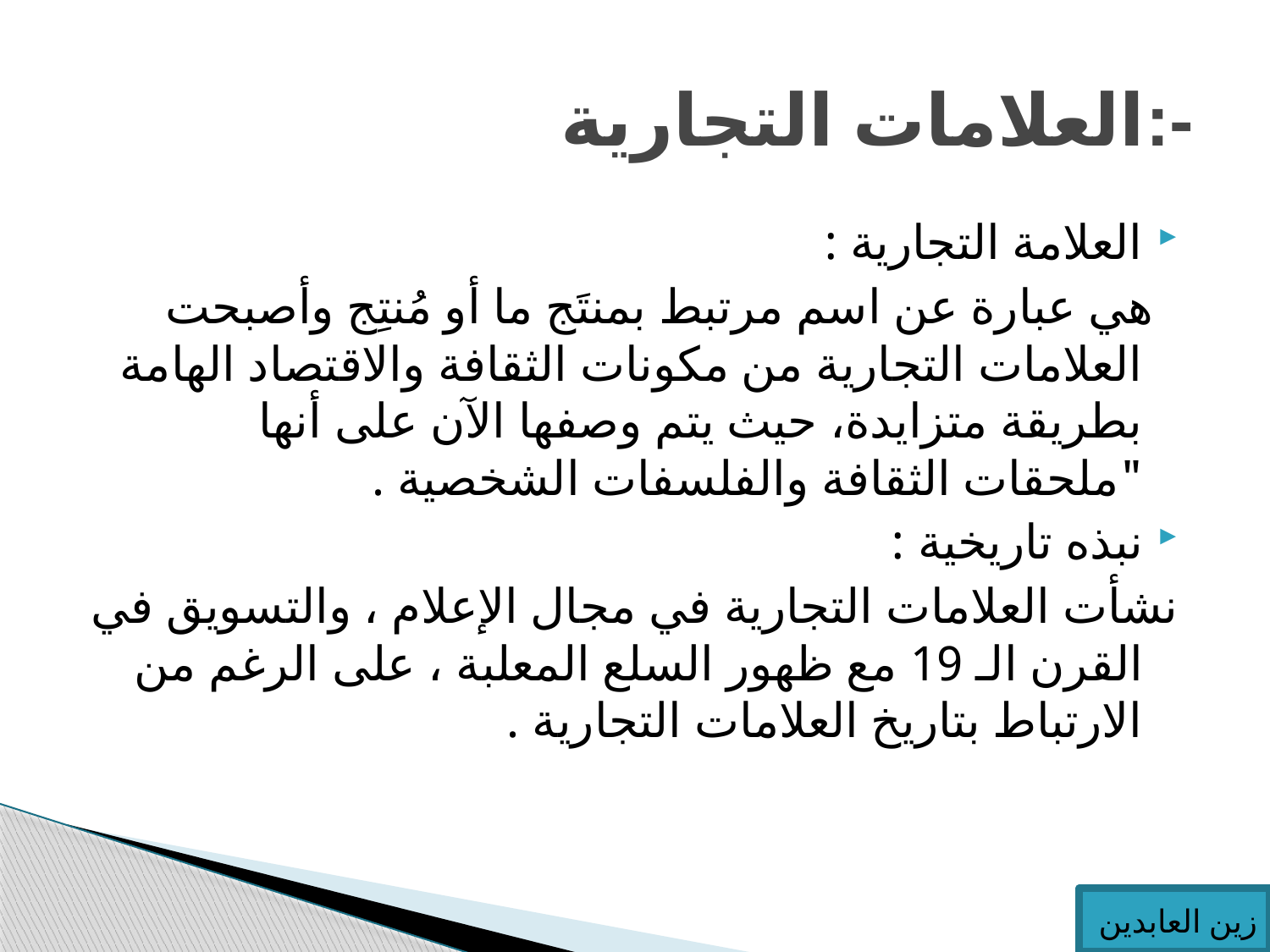

# العلامات التجارية:-
العلامة التجارية :
  هي عبارة عن اسم مرتبط بمنتَج ما أو مُنتِج وأصبحت العلامات التجارية من مكونات الثقافة والاقتصاد الهامة بطريقة متزايدة، حيث يتم وصفها الآن على أنها "ملحقات الثقافة والفلسفات الشخصية .
نبذه تاريخية :
نشأت العلامات التجارية في مجال الإعلام ، والتسويق في القرن الـ 19 مع ظهور السلع المعلبة ، على الرغم من الارتباط بتاريخ العلامات التجارية .

زين العابدين